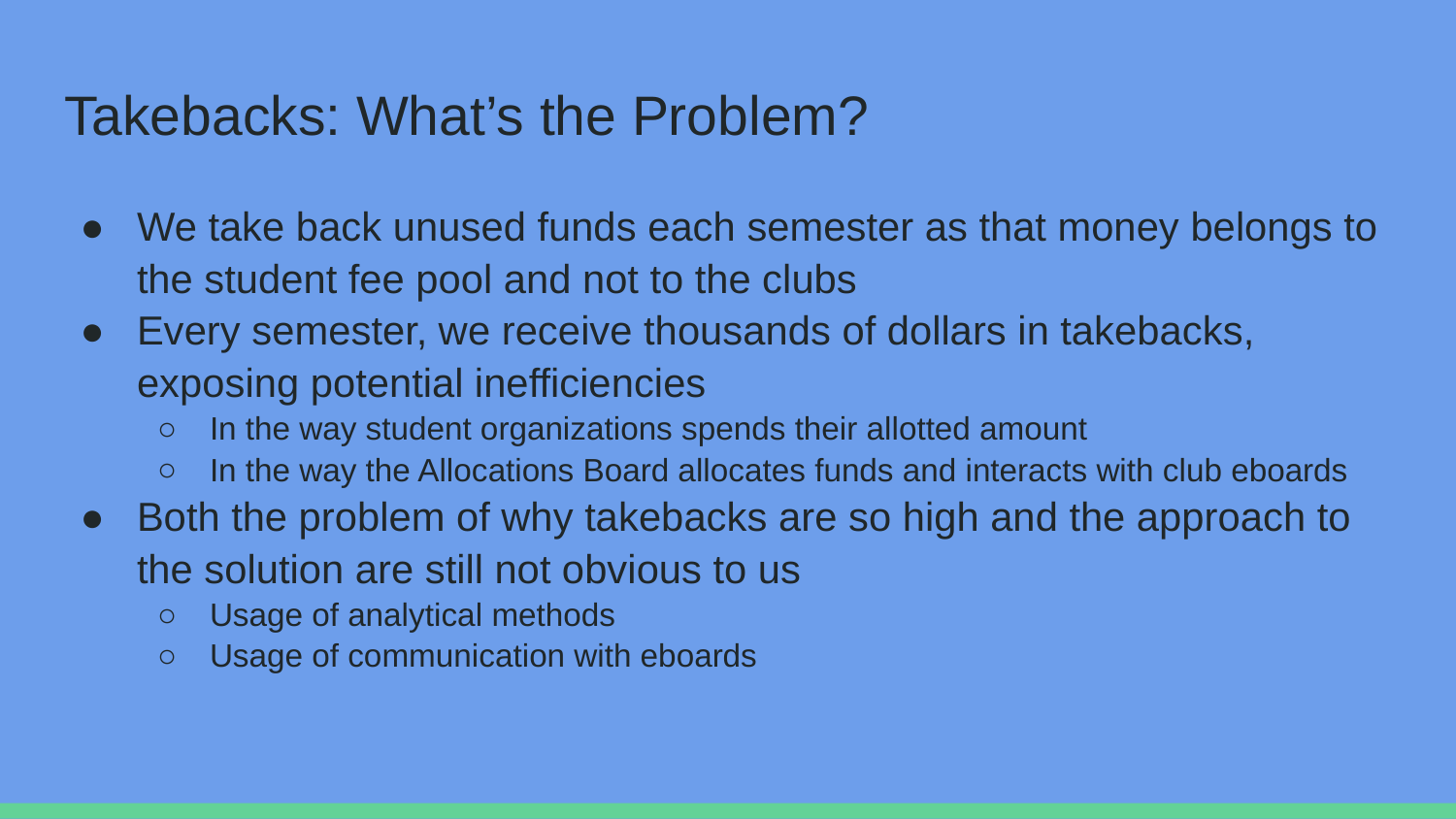

# Takebacks: What’s the Problem?
We take back unused funds each semester as that money belongs to the student fee pool and not to the clubs
Every semester, we receive thousands of dollars in takebacks, exposing potential inefficiencies
In the way student organizations spends their allotted amount
In the way the Allocations Board allocates funds and interacts with club eboards
Both the problem of why takebacks are so high and the approach to the solution are still not obvious to us
Usage of analytical methods
Usage of communication with eboards